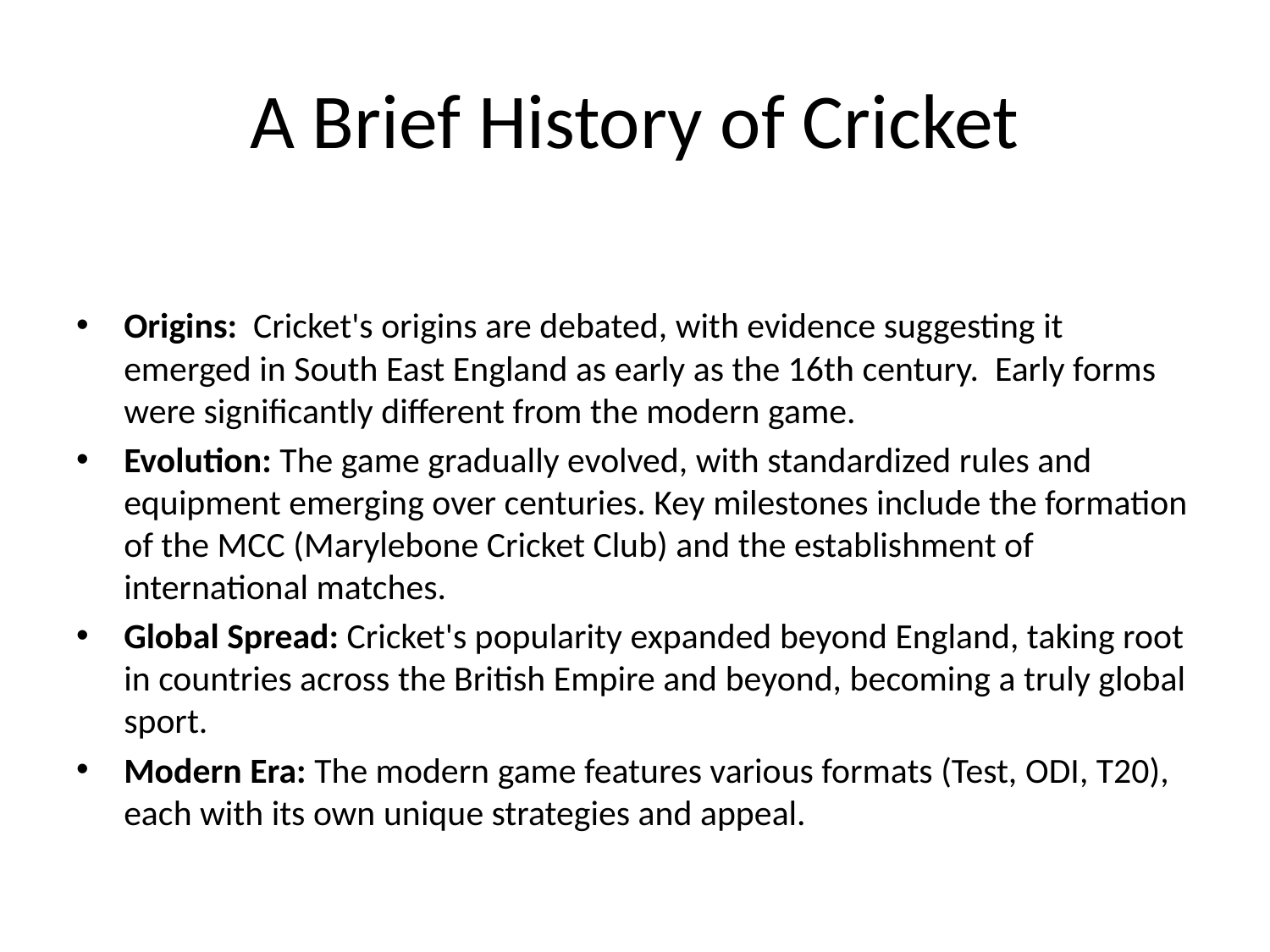

# A Brief History of Cricket

Origins:  Cricket's origins are debated, with evidence suggesting it emerged in South East England as early as the 16th century.  Early forms were significantly different from the modern game.
Evolution: The game gradually evolved, with standardized rules and equipment emerging over centuries. Key milestones include the formation of the MCC (Marylebone Cricket Club) and the establishment of international matches.
Global Spread: Cricket's popularity expanded beyond England, taking root in countries across the British Empire and beyond, becoming a truly global sport.
Modern Era: The modern game features various formats (Test, ODI, T20), each with its own unique strategies and appeal.